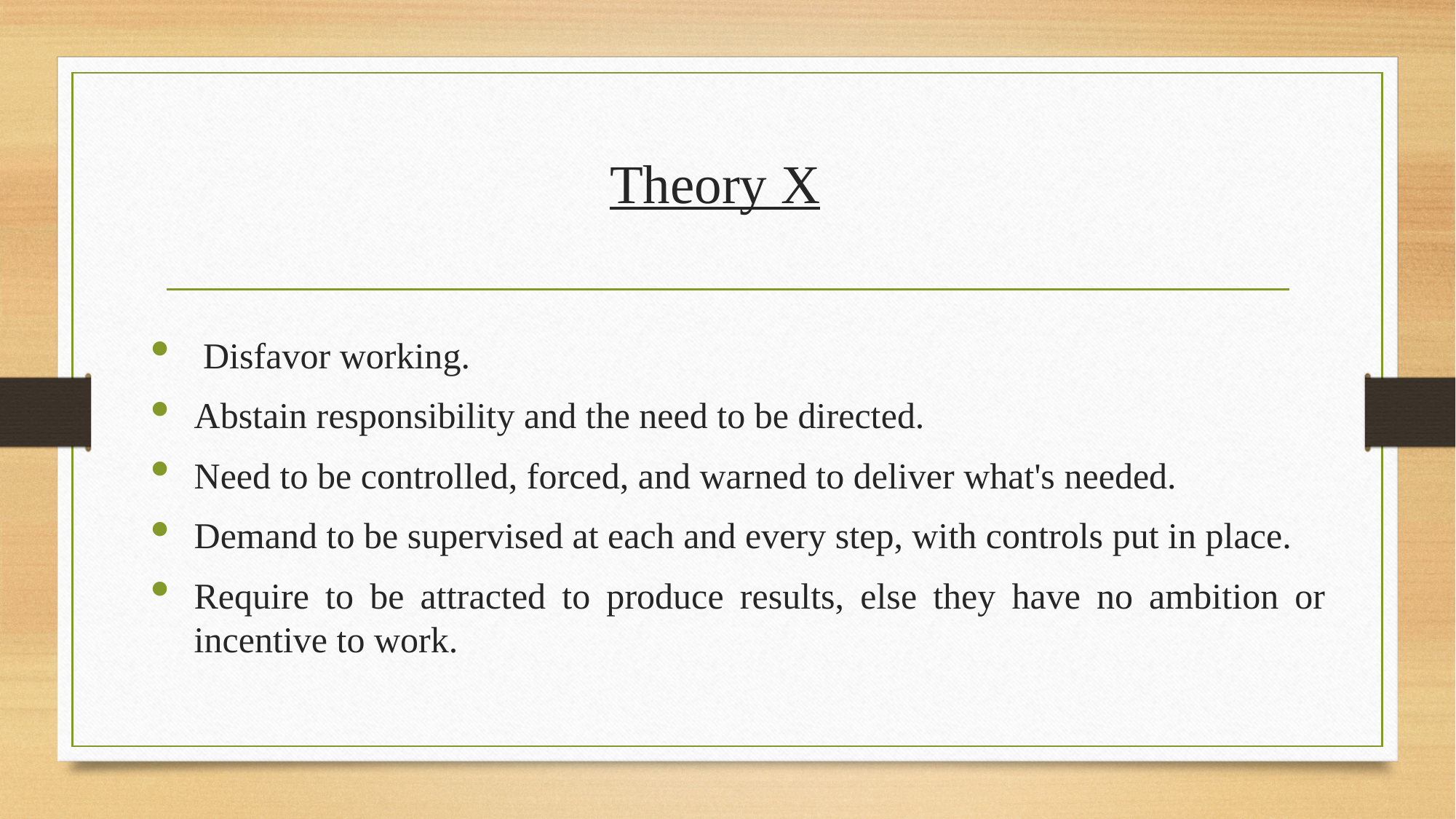

# Theory X
 Disfavor working.
Abstain responsibility and the need to be directed.
Need to be controlled, forced, and warned to deliver what's needed.
Demand to be supervised at each and every step, with controls put in place.
Require to be attracted to produce results, else they have no ambition or incentive to work.